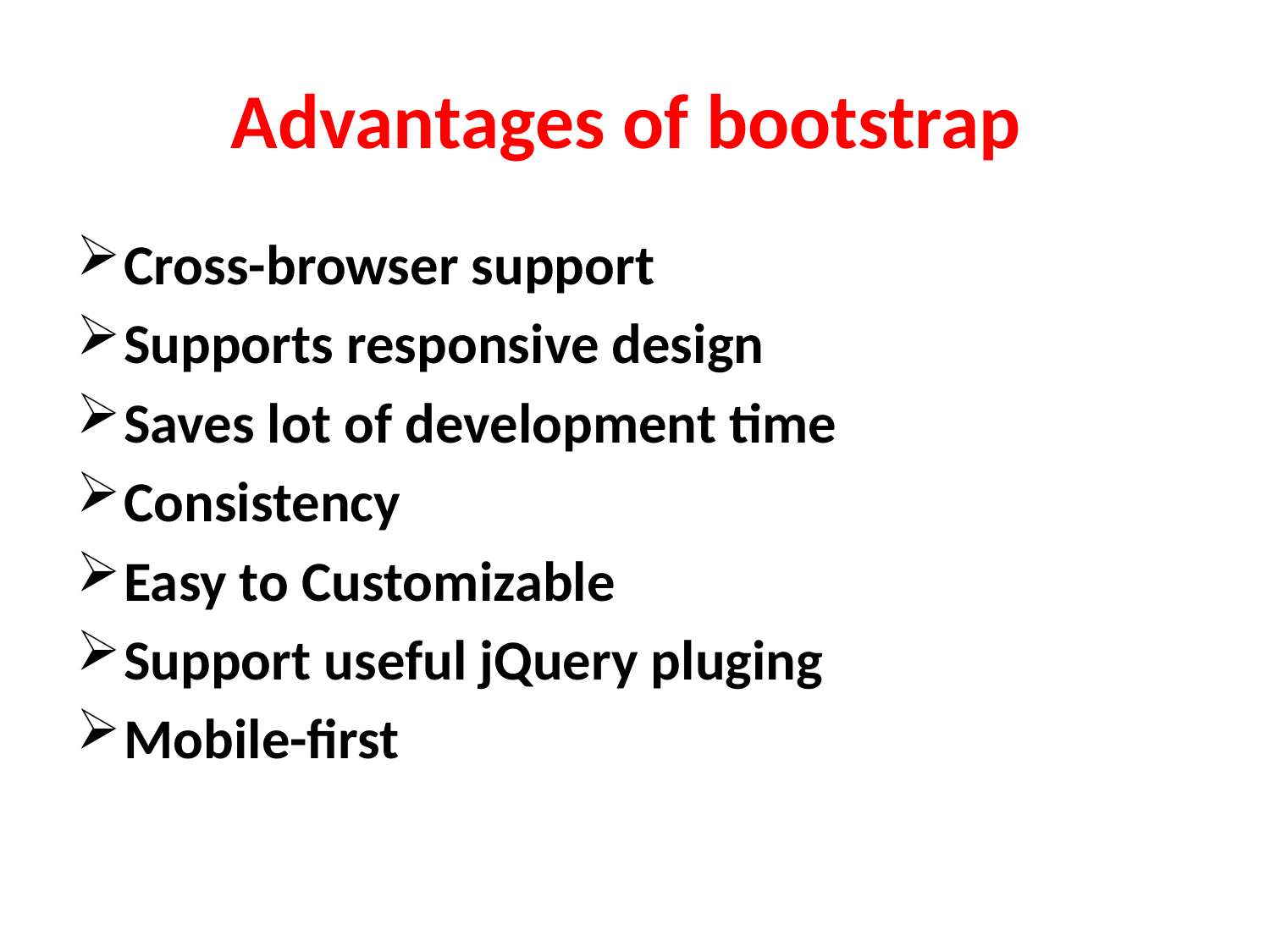

# Advantages of bootstrap
Cross-browser support
Supports responsive design
Saves lot of development time
Consistency
Easy to Customizable
Support useful jQuery pluging
Mobile-first